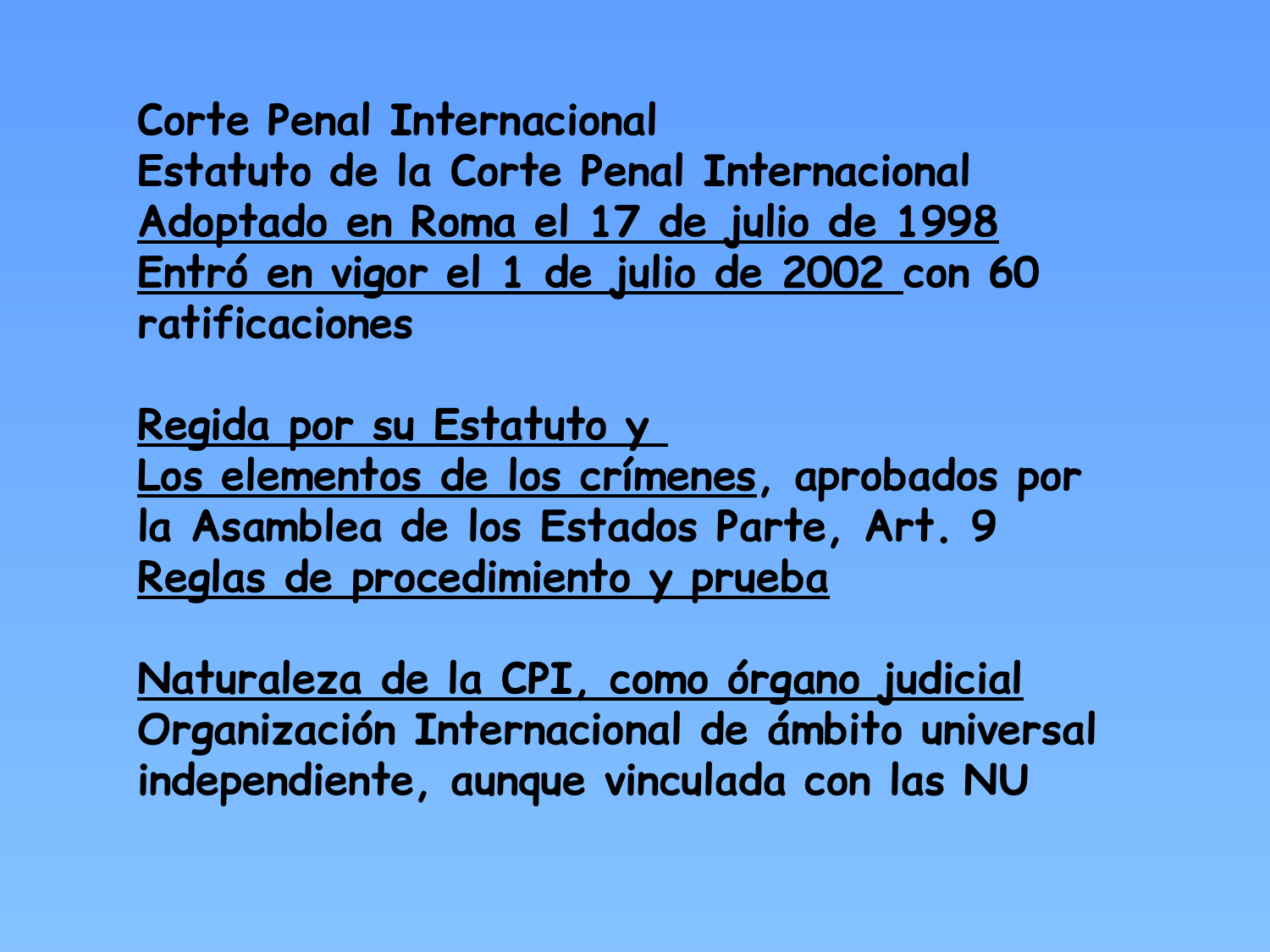

Corte Penal Internacional
Estatuto de la Corte Penal Internacional
Adoptado en Roma el 17 de julio de 1998
Entró en vigor el 1 de julio de 2002 con 60 ratificaciones

Regida por su Estatuto y
Los elementos de los crímenes, aprobados por la Asamblea de los Estados Parte, Art. 9
Reglas de procedimiento y prueba

Naturaleza de la CPI, como órgano judicial
Organización Internacional de ámbito universal independiente, aunque vinculada con las NU